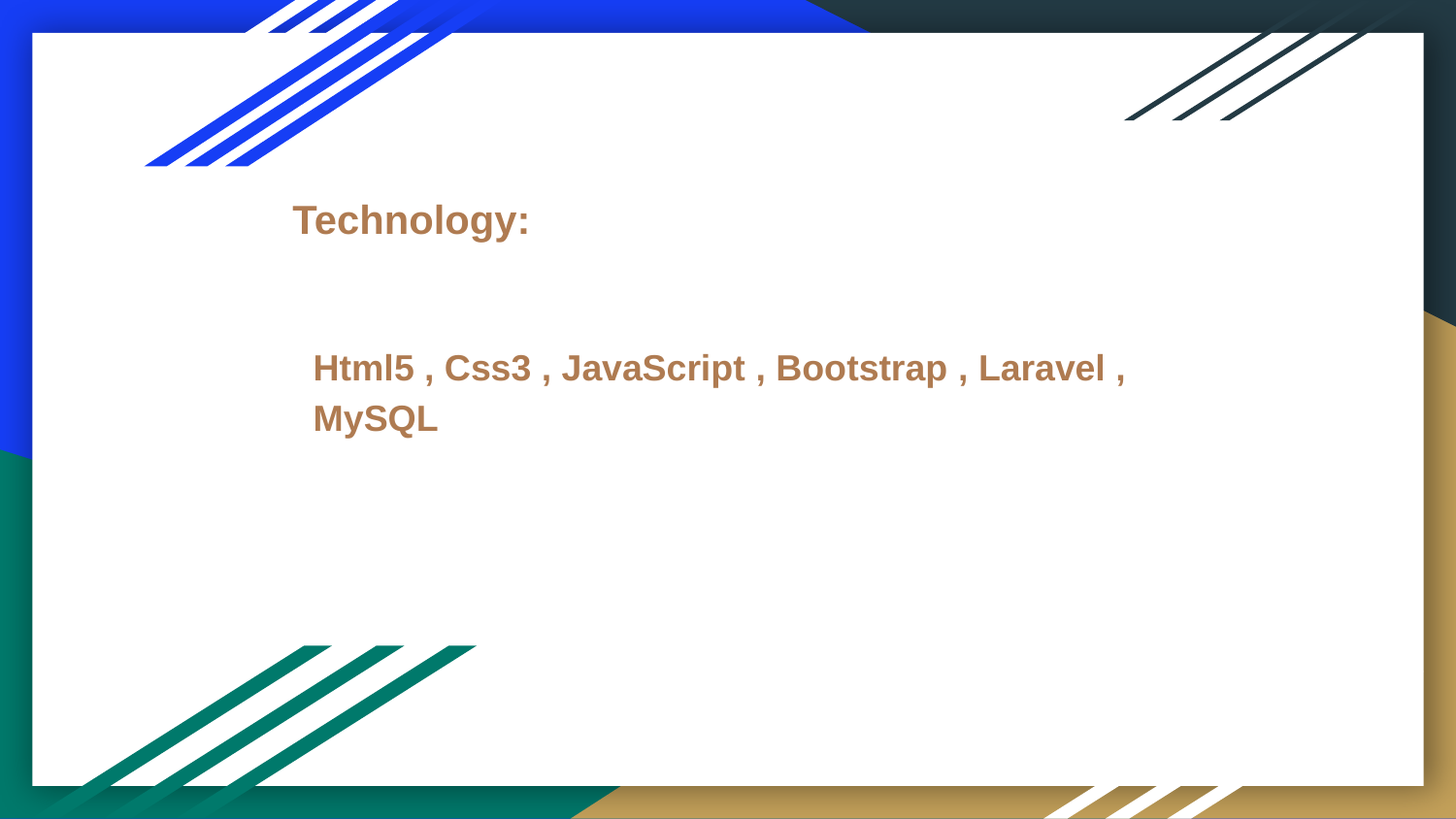

Technology:

# Html5 , Css3 , JavaScript , Bootstrap , Laravel , MySQL